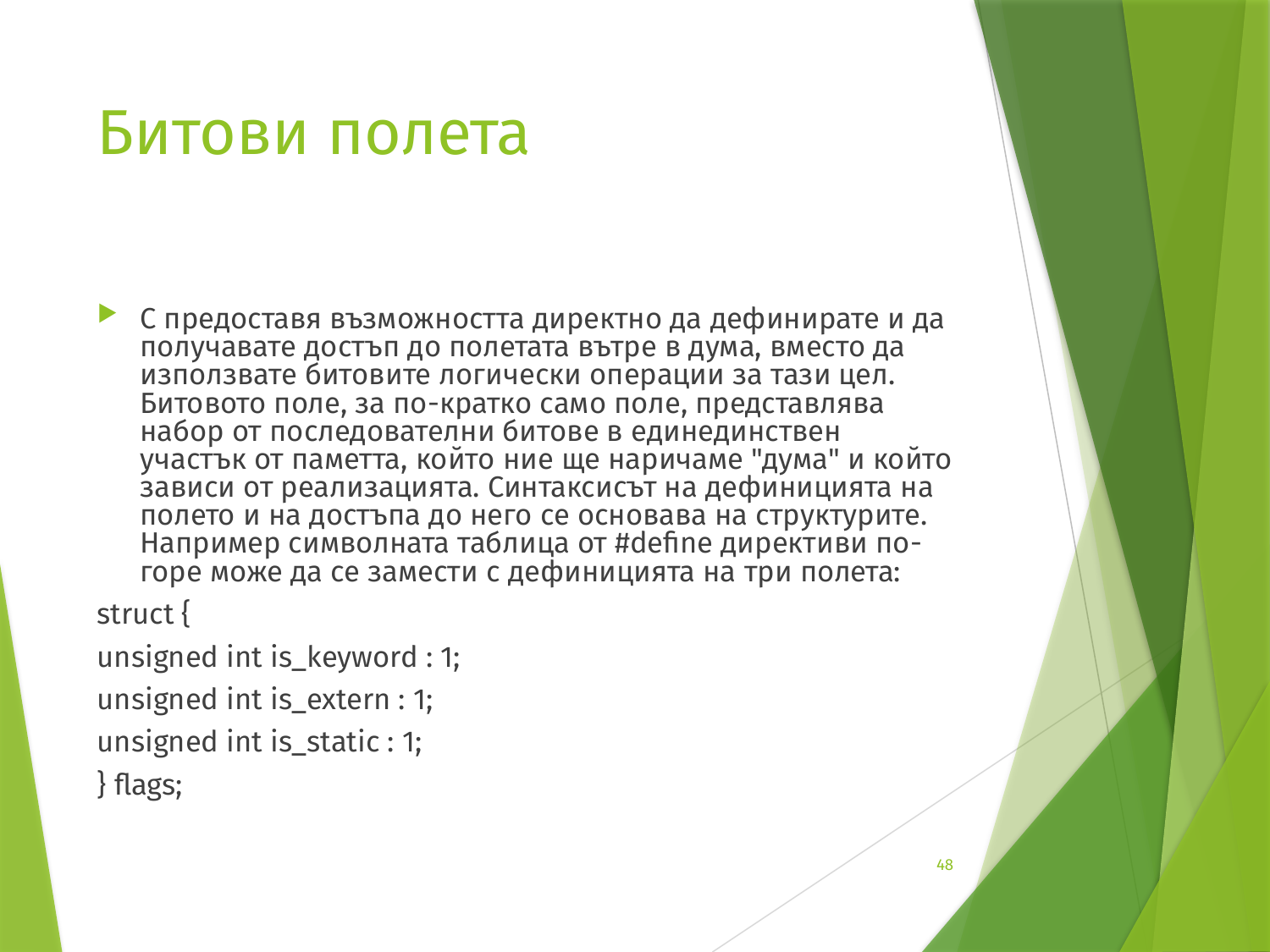

# Битови полета
С предоставя възможността директно да дефинирате и да получавате достъп до полетата вътре в дума, вместо да използвате битовите логически операции за тази цел. Битовото поле, за по-кратко само поле, представлява набор от последователни битове в единединствен участък от паметта, който ние ще наричаме "дума" и който зависи от реализацията. Синтаксисът на дефиницията на полето и на достъпа до него се основава на структурите. Например символната таблица от #define директиви по-горе може да се замести с дефиницията на три полета:
struct {
unsigned int is_keyword : 1;
unsigned int is_extern : 1;
unsigned int is_static : 1;
} flags;
48